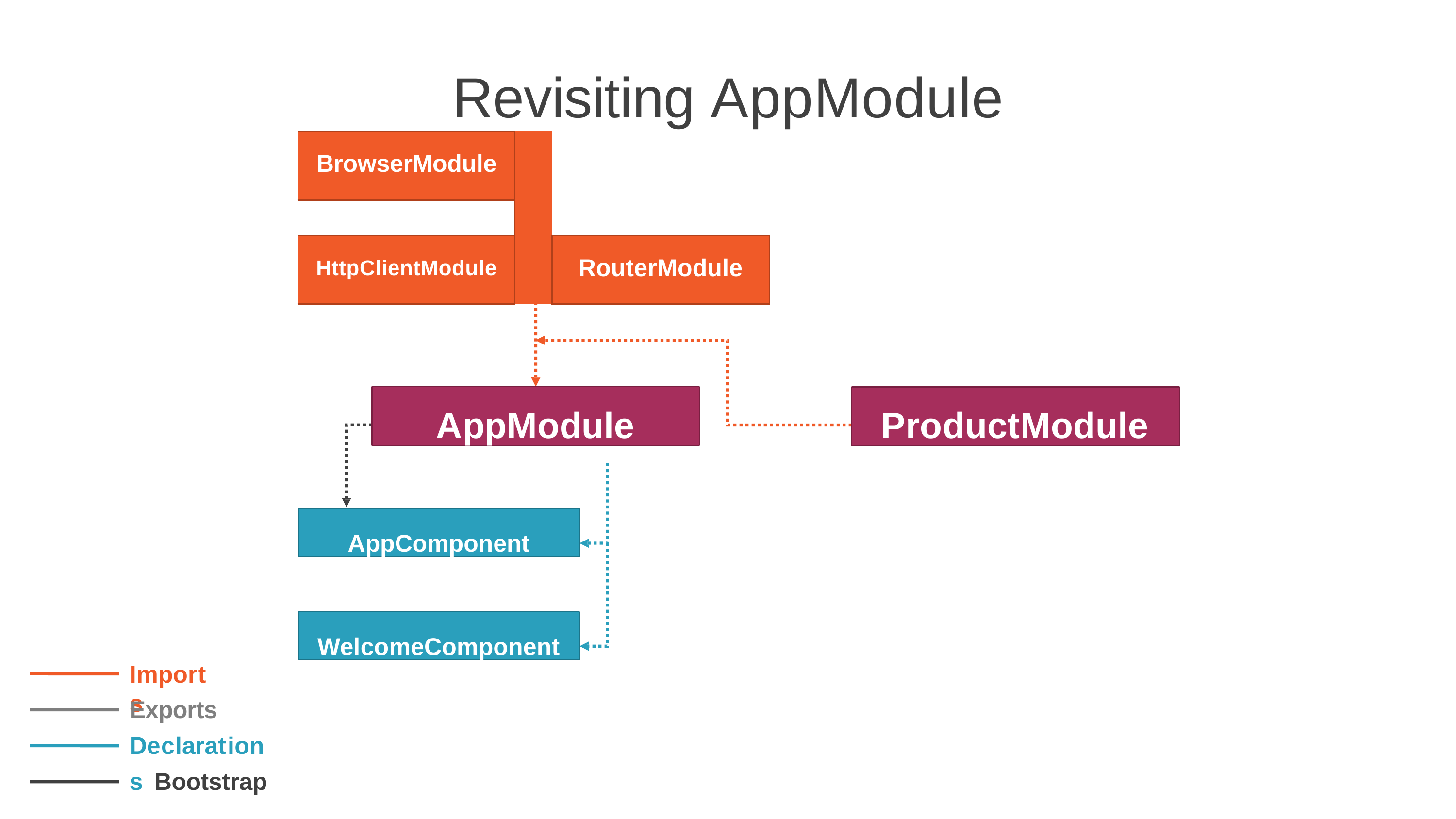

# Revisiting AppModule
| BrowserModule |  |  |
| --- | --- | --- |
|  |  |  |
| HttpClientModule |  | RouterModule |

AppModule
ProductModule

AppComponent
WelcomeComponent
Imports

Exports
Declarations  Bootstrap

37